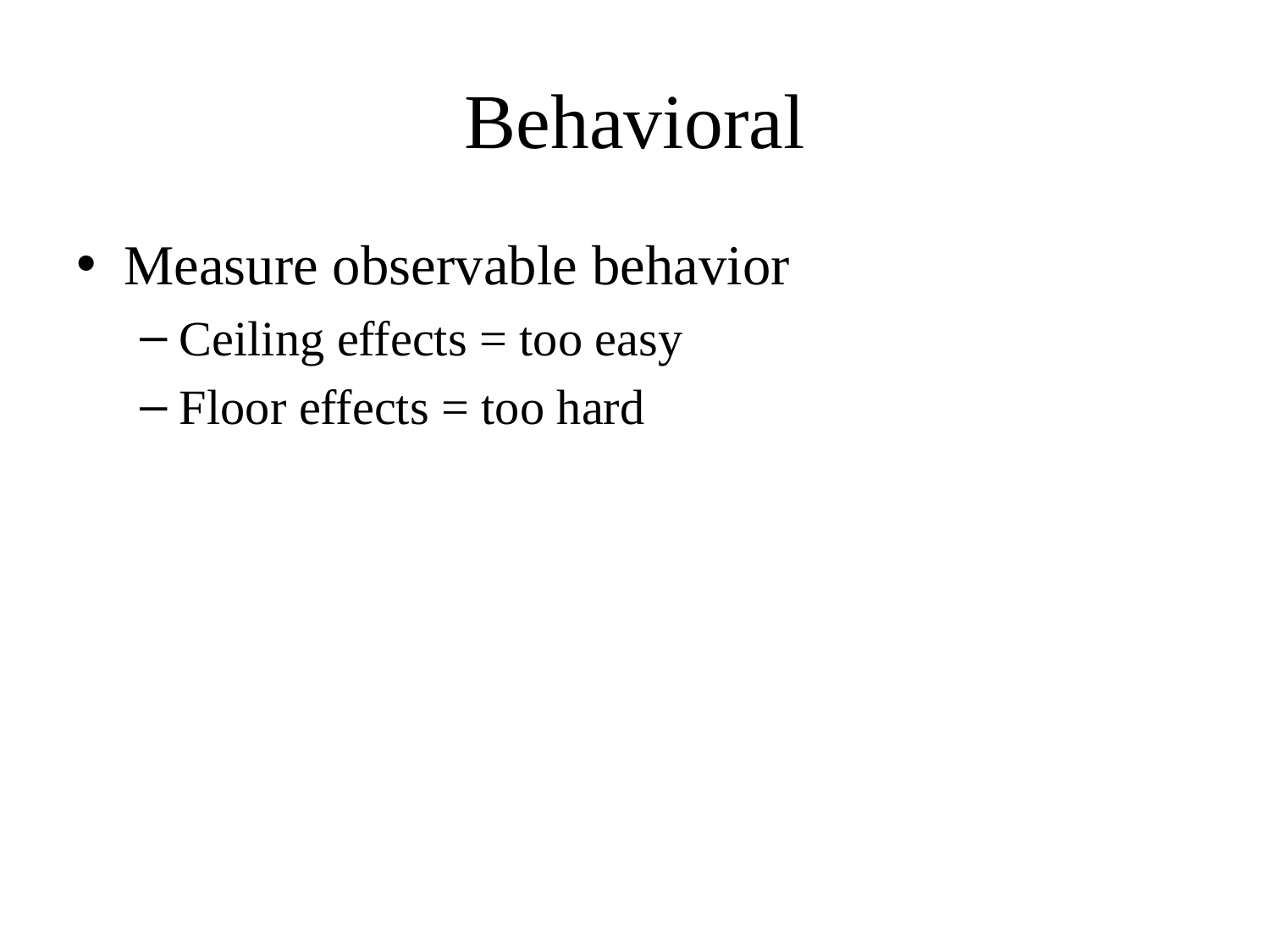

# Behavioral
Measure observable behavior
Ceiling effects = too easy
Floor effects = too hard